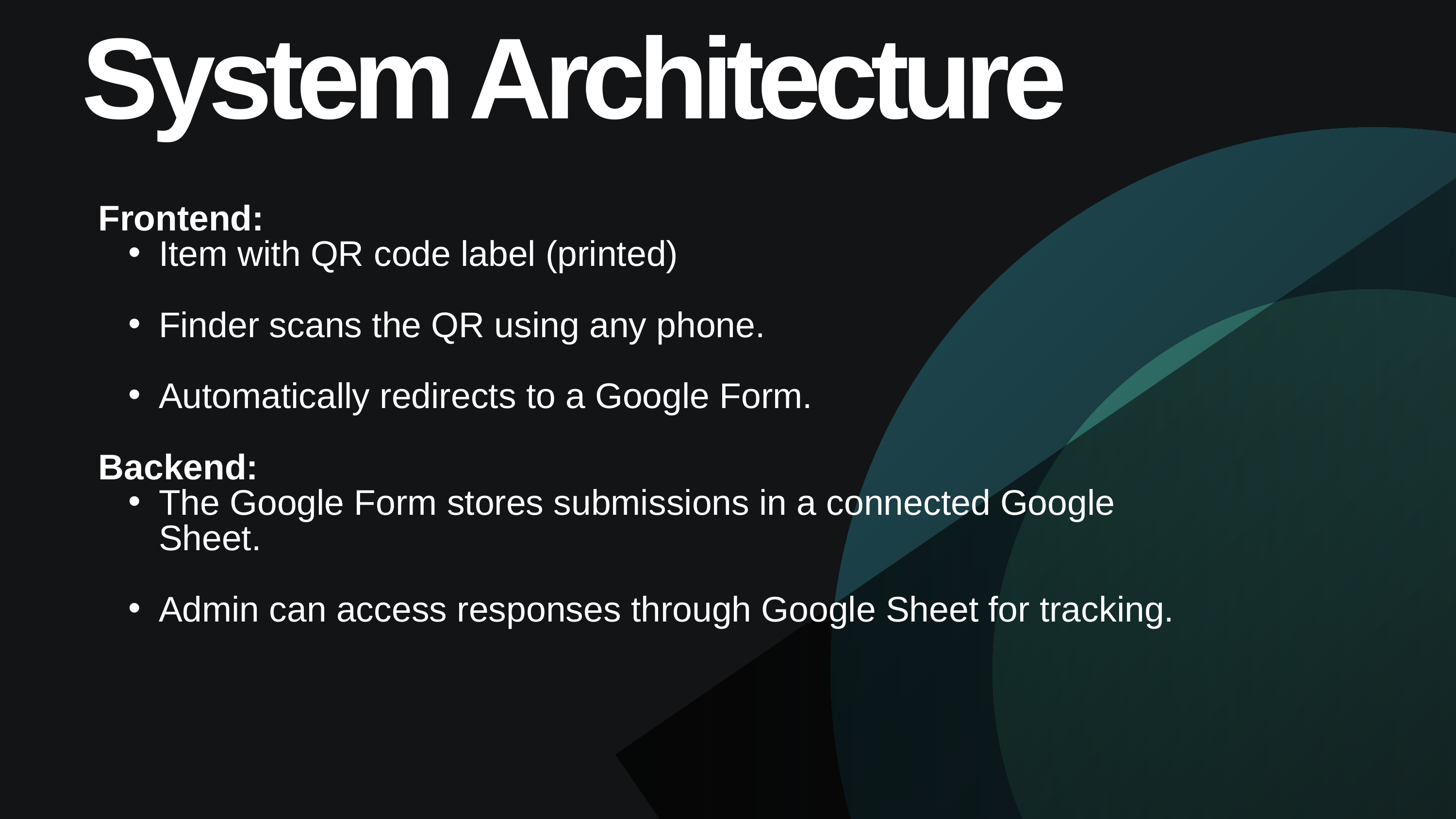

System Architecture

Frontend:
Item with QR code label (printed)

Finder scans the QR using any phone.

Automatically redirects to a Google Form.

Backend:
The Google Form stores submissions in a connected Google Sheet.

Admin can access responses through Google Sheet for tracking.